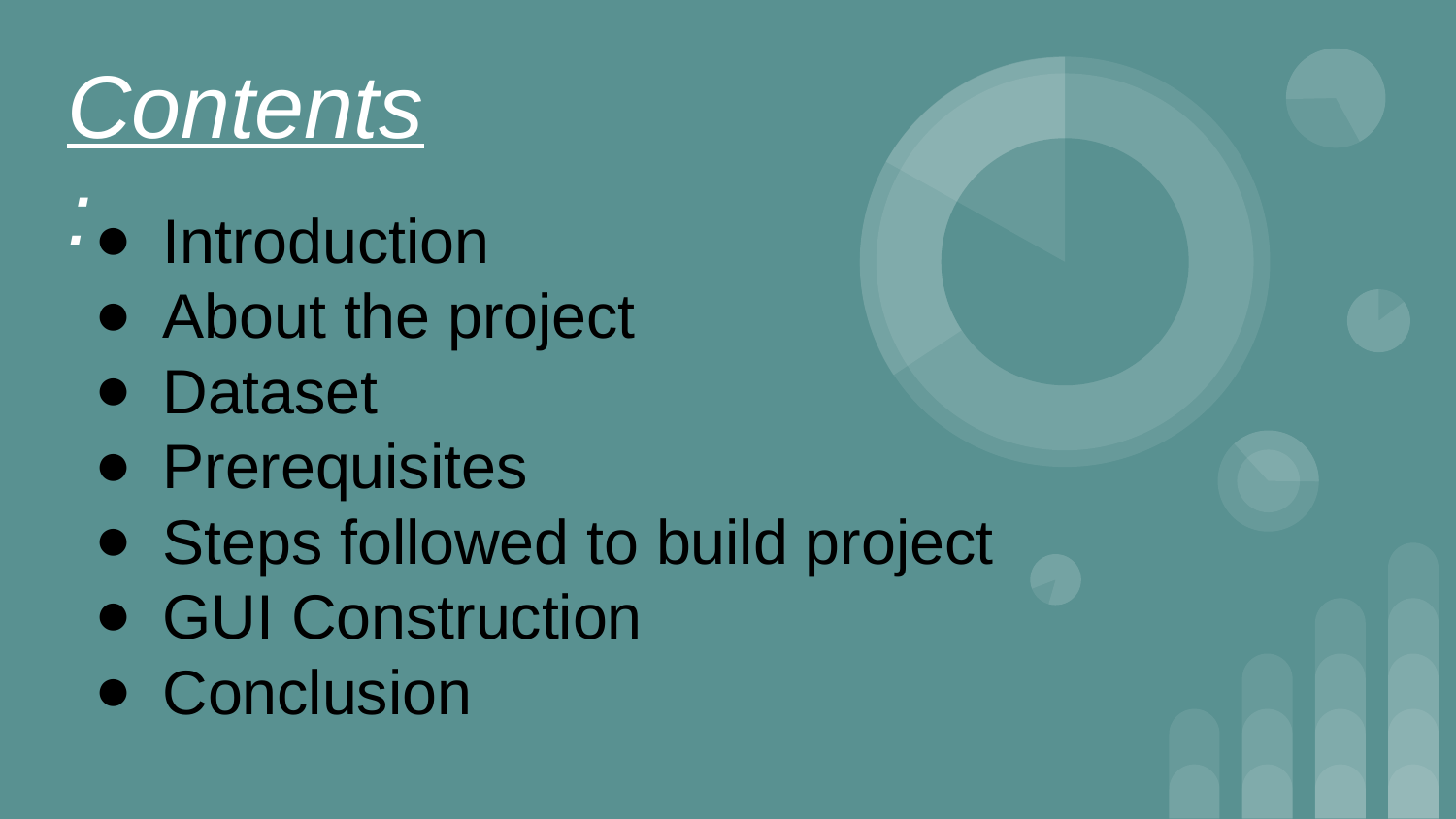

Contents :
Introduction
About the project
Dataset
Prerequisites
Steps followed to build project
GUI Construction
Conclusion